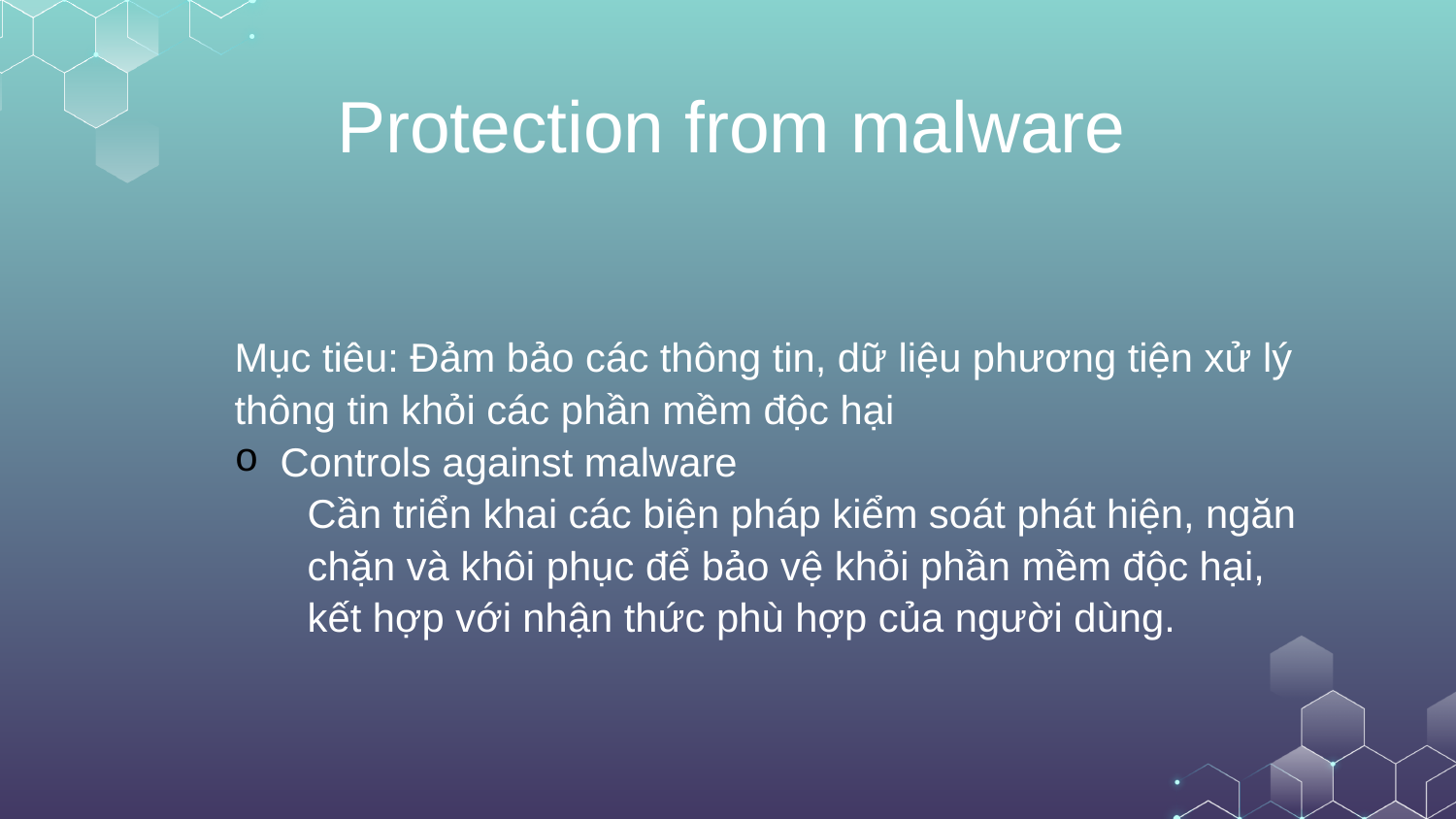

# Protection from malware
Mục tiêu: Đảm bảo các thông tin, dữ liệu phương tiện xử lý thông tin khỏi các phần mềm độc hại
Controls against malware
Cần triển khai các biện pháp kiểm soát phát hiện, ngăn chặn và khôi phục để bảo vệ khỏi phần mềm độc hại, kết hợp với nhận thức phù hợp của người dùng.